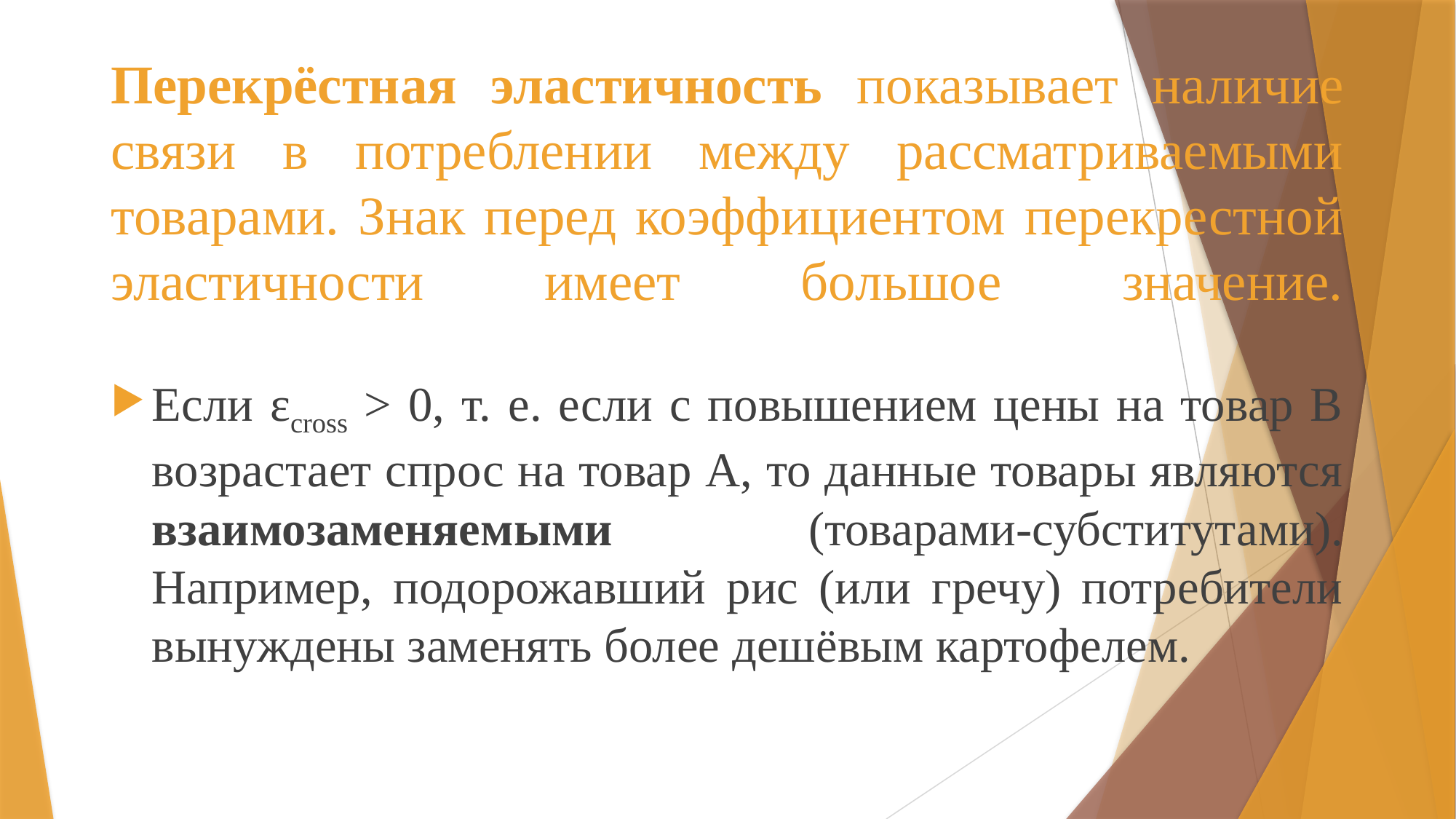

# Перекрёстная эластичность показывает наличие связи в потреблении между рассматриваемыми товарами. Знак перед коэффициентом перекрестной эластичности имеет большое значение.

Если εcross > 0, т. е. если с повышением цены на товар В возрастает спрос на товар А, то данные товары являются взаимозаменяемыми (товарами-субститутами). Например, подорожавший рис (или гречу) потребители вынуждены заменять более дешёвым картофелем.